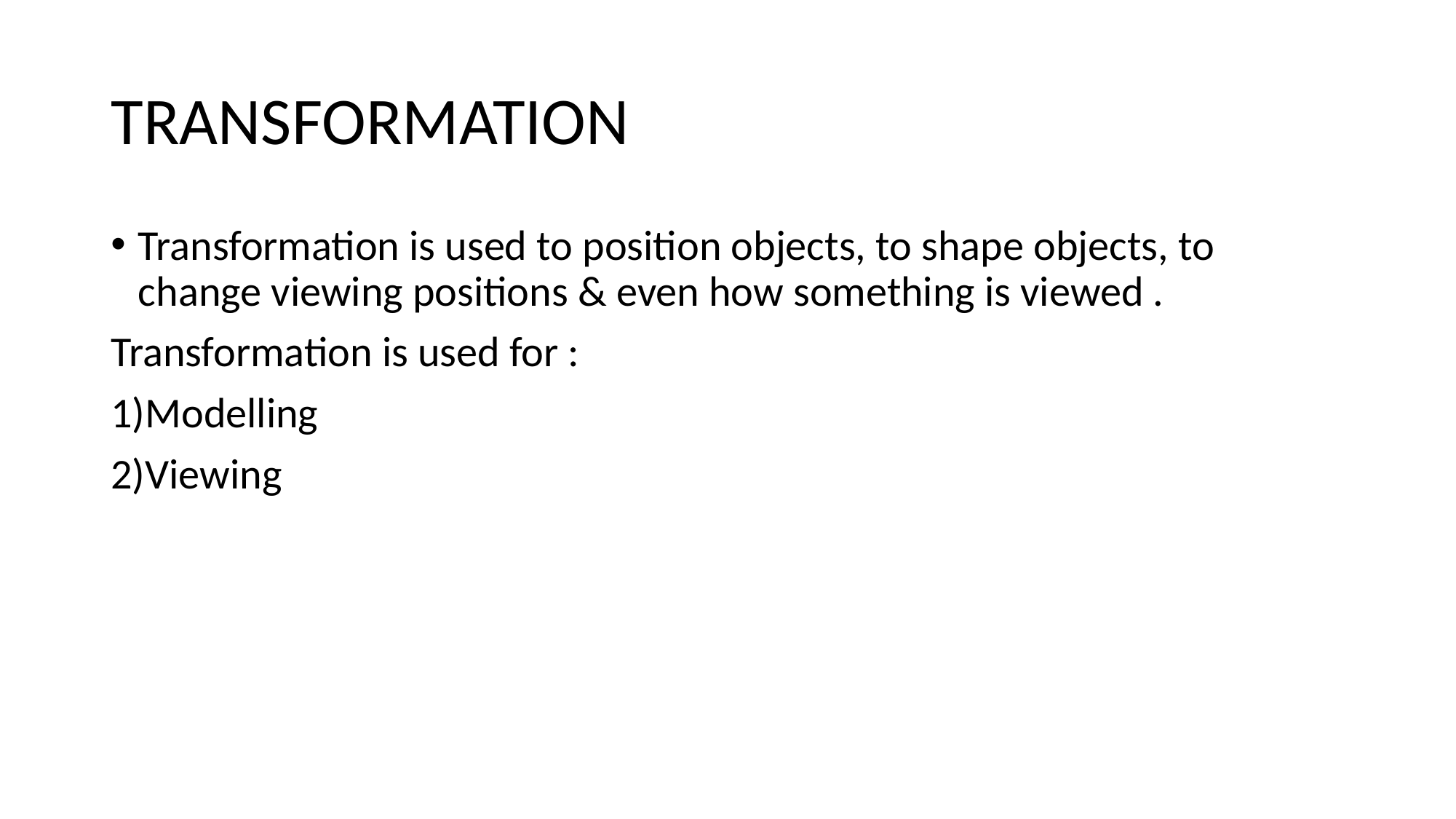

# TRANSFORMATION
Transformation is used to position objects, to shape objects, to change viewing positions & even how something is viewed .
Transformation is used for :
1)Modelling
2)Viewing